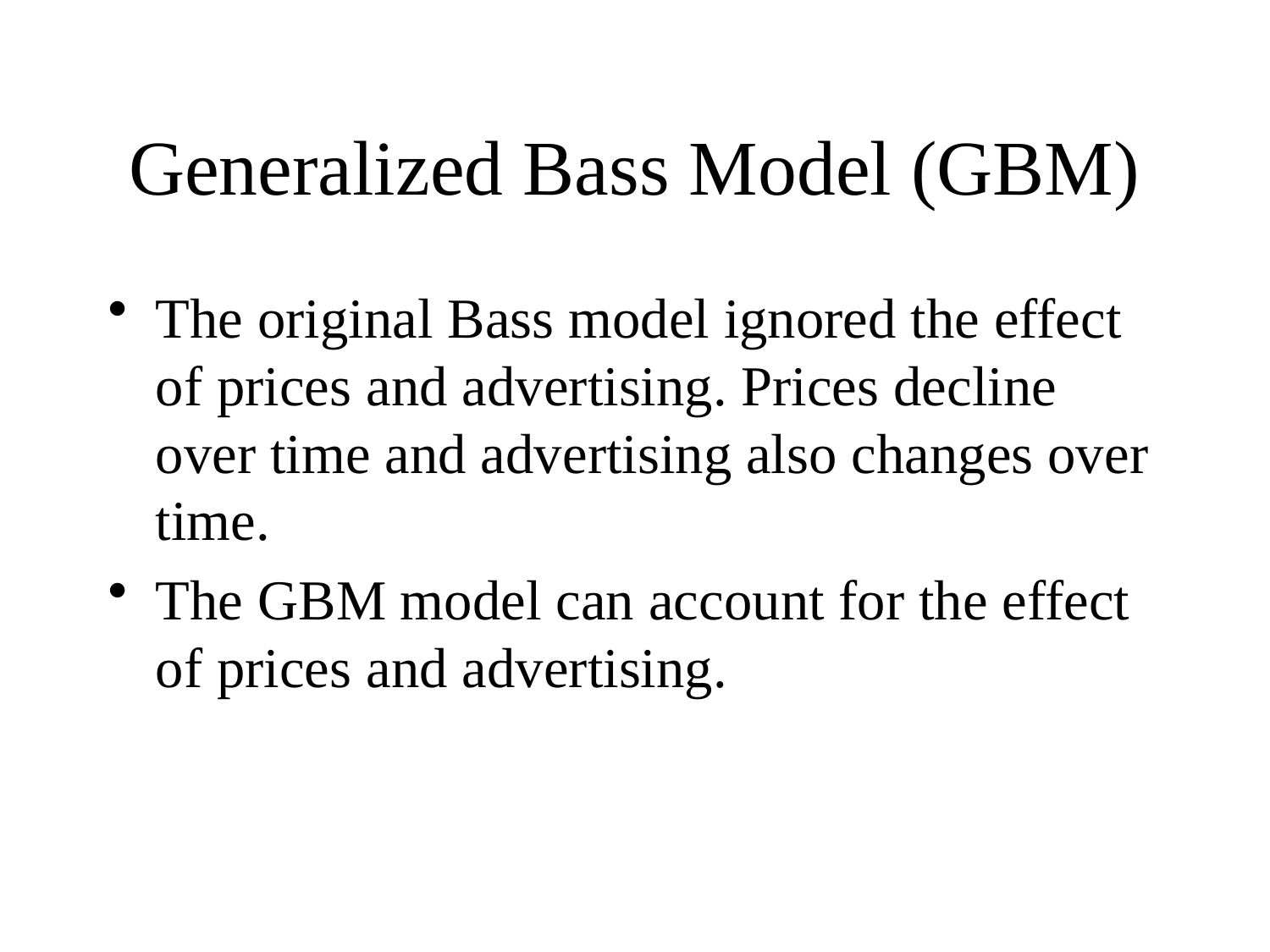

# Generalized Bass Model (GBM)
The original Bass model ignored the effect of prices and advertising. Prices decline over time and advertising also changes over time.
The GBM model can account for the effect of prices and advertising.